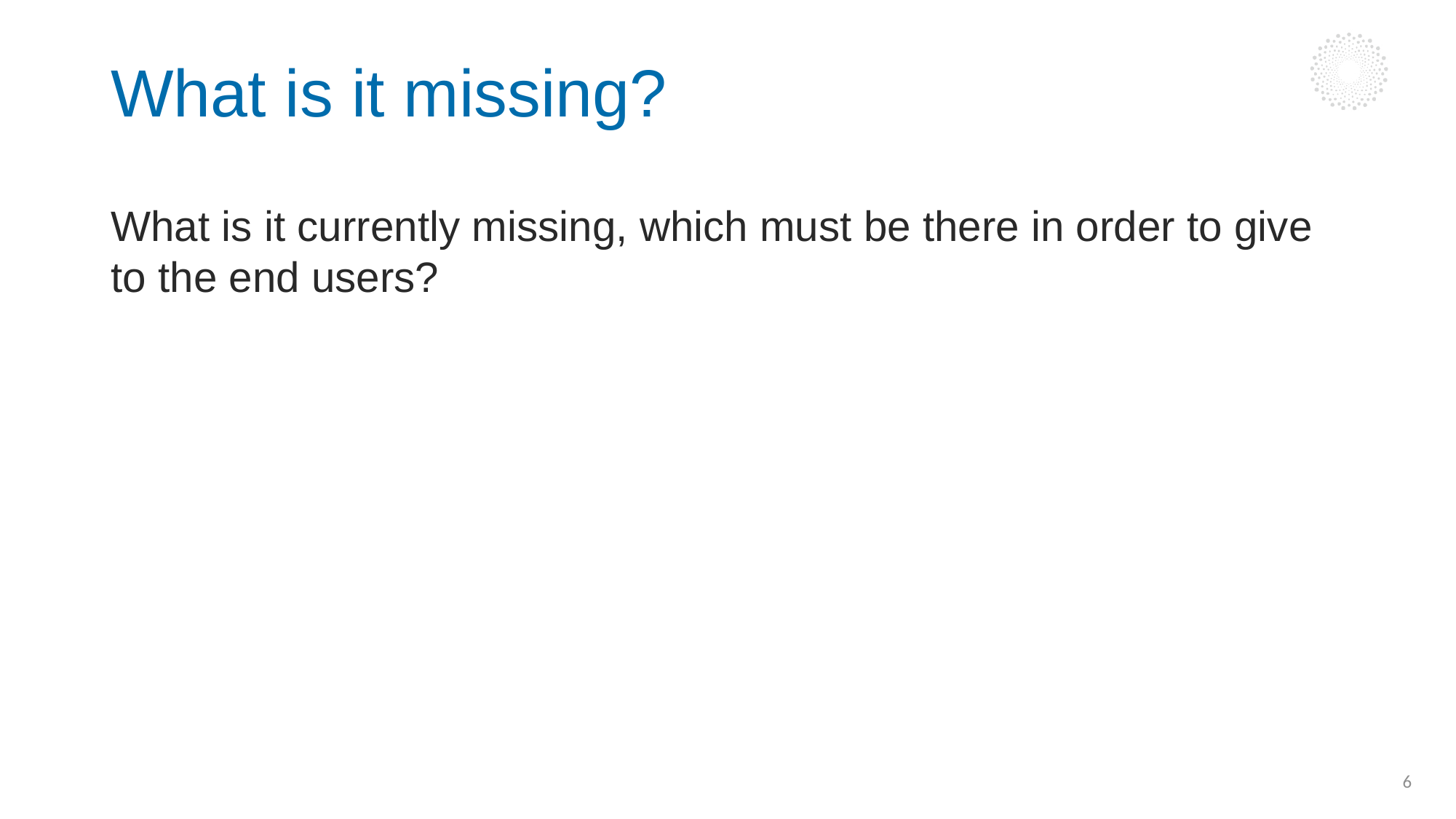

# What is it missing?
What is it currently missing, which must be there in order to give to the end users?
6